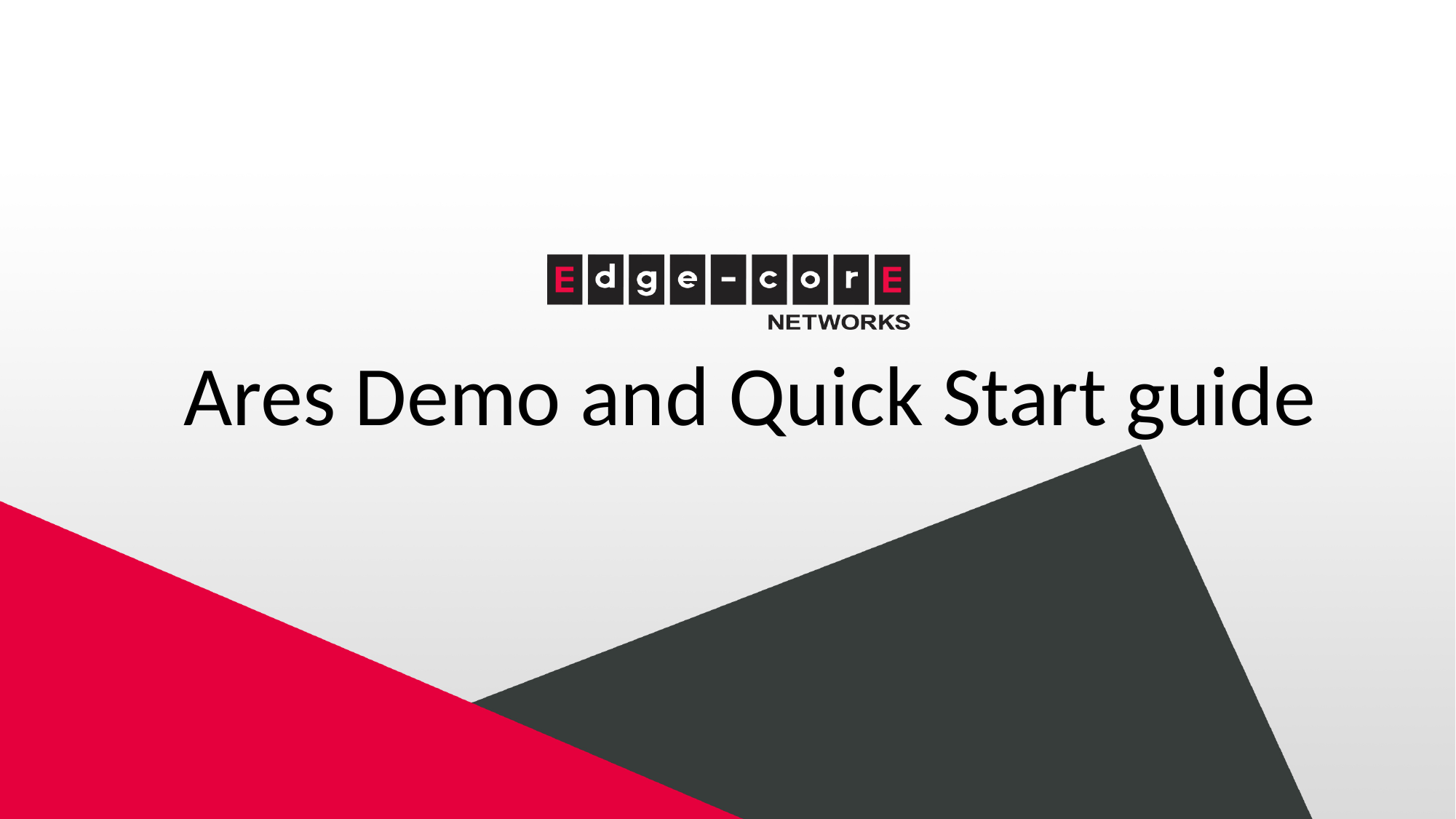

# Ares Demo and Quick Start guide